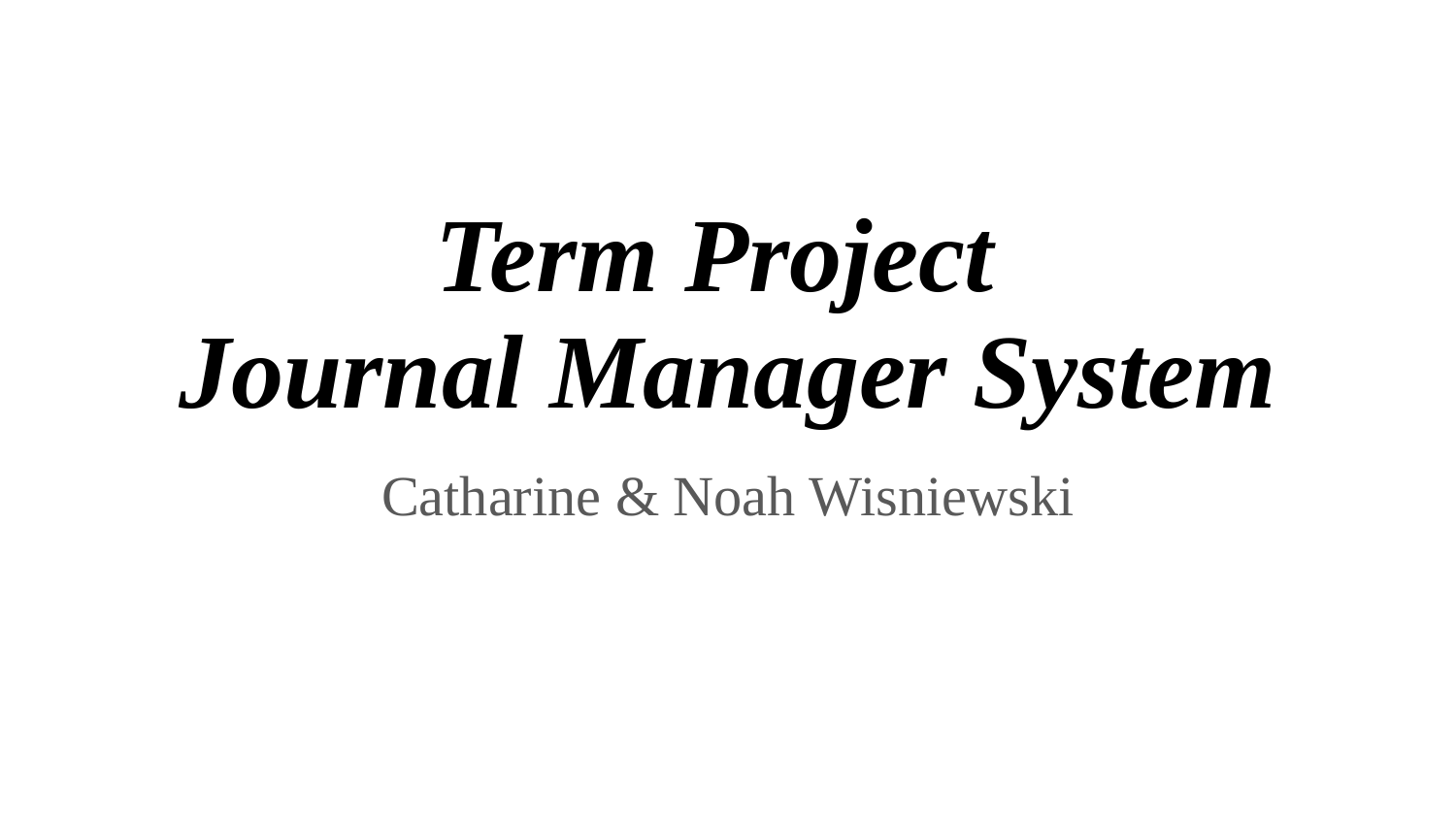

# Term Project
Journal Manager System
Catharine & Noah Wisniewski